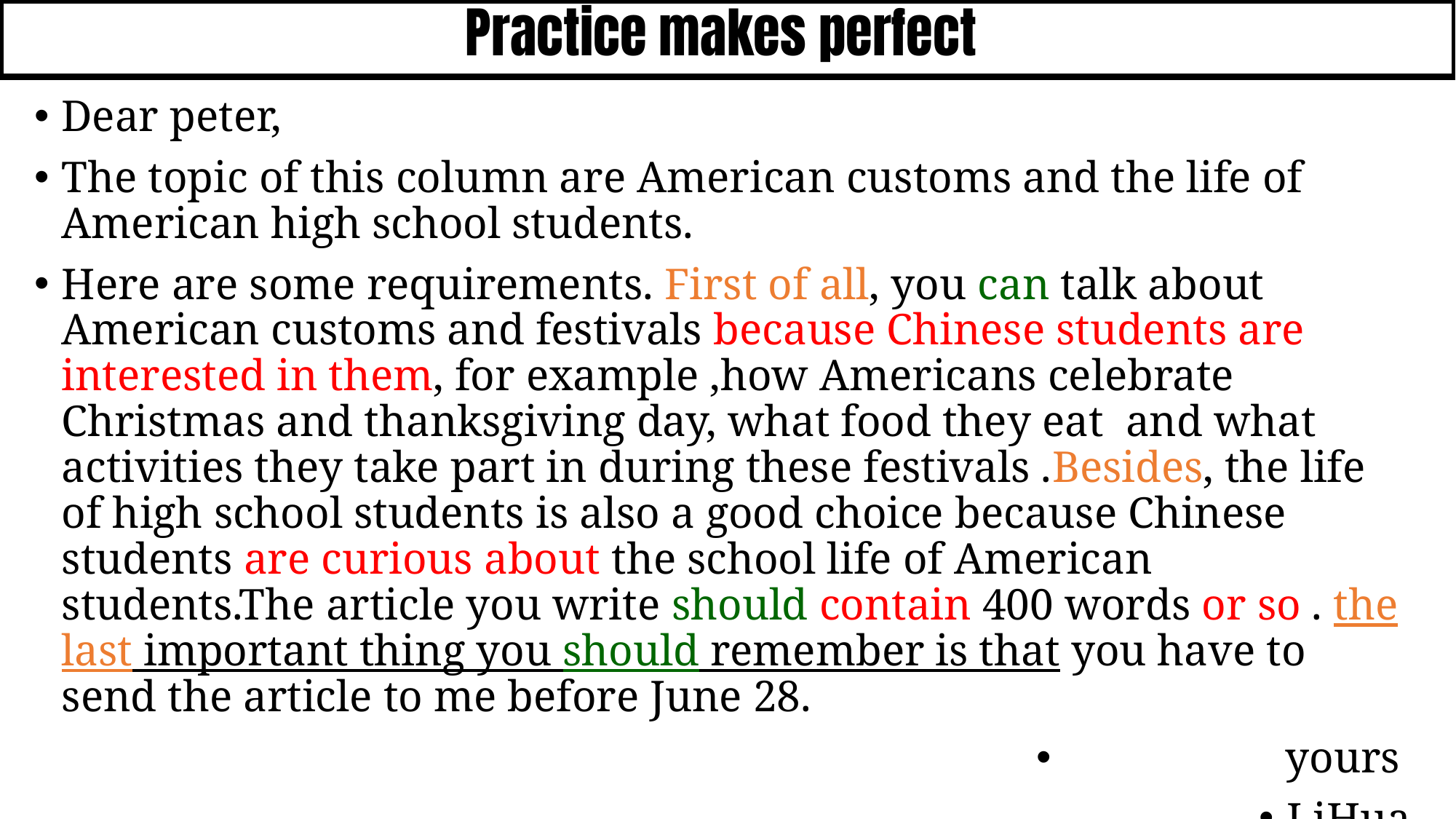

Practice makes perfect
Dear peter,
The topic of this column are American customs and the life of American high school students.
Here are some requirements. First of all, you can talk about American customs and festivals because Chinese students are interested in them, for example ,how Americans celebrate Christmas and thanksgiving day, what food they eat  and what activities they take part in during these festivals .Besides, the life of high school students is also a good choice because Chinese students are curious about the school life of American students.The article you write should contain 400 words or so . the last important thing you should remember is that you have to send the article to me before June 28.
                    yours
LiHua